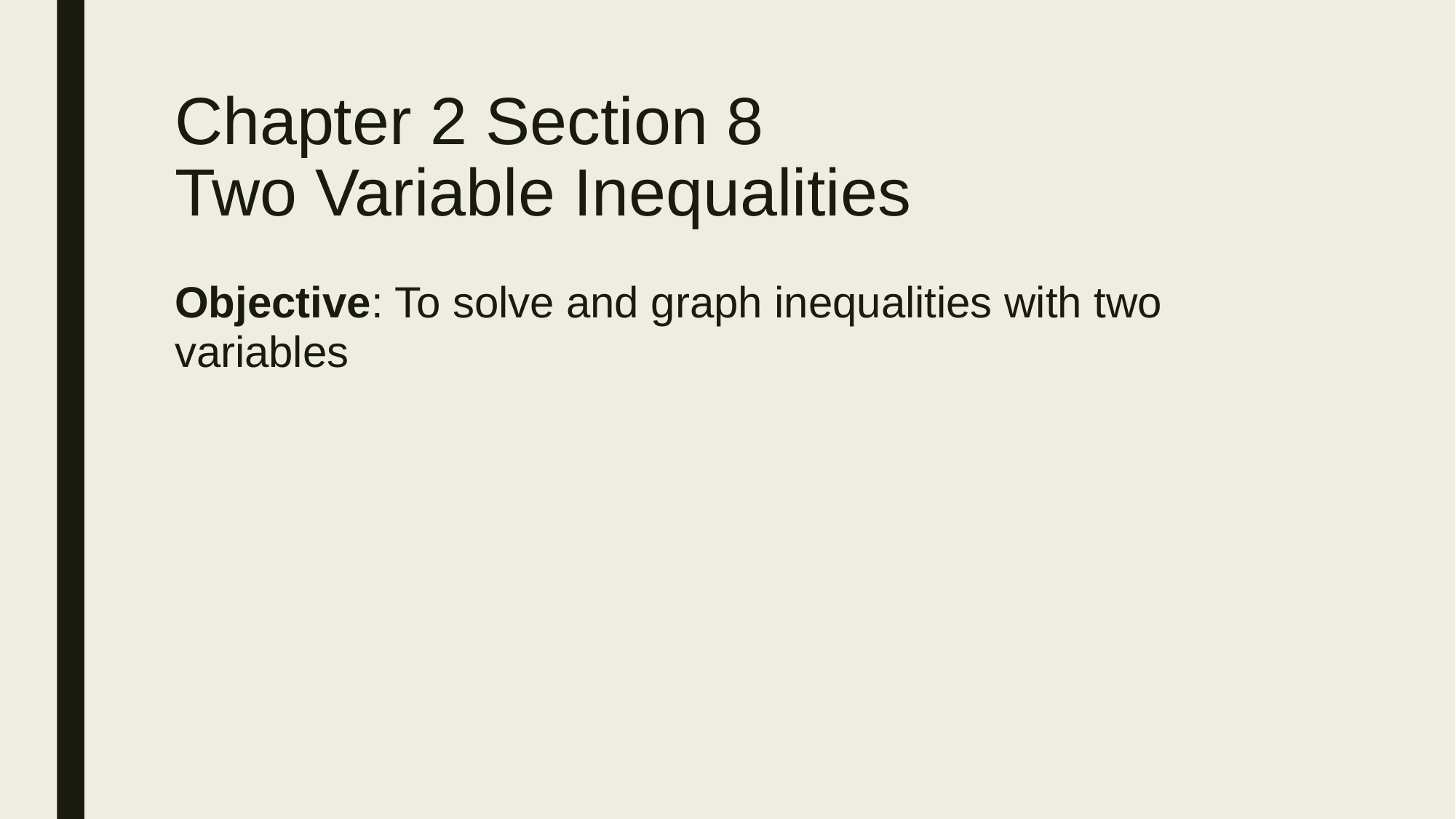

# Chapter 2 Section 8 Two Variable Inequalities
Objective: To solve and graph inequalities with two variables